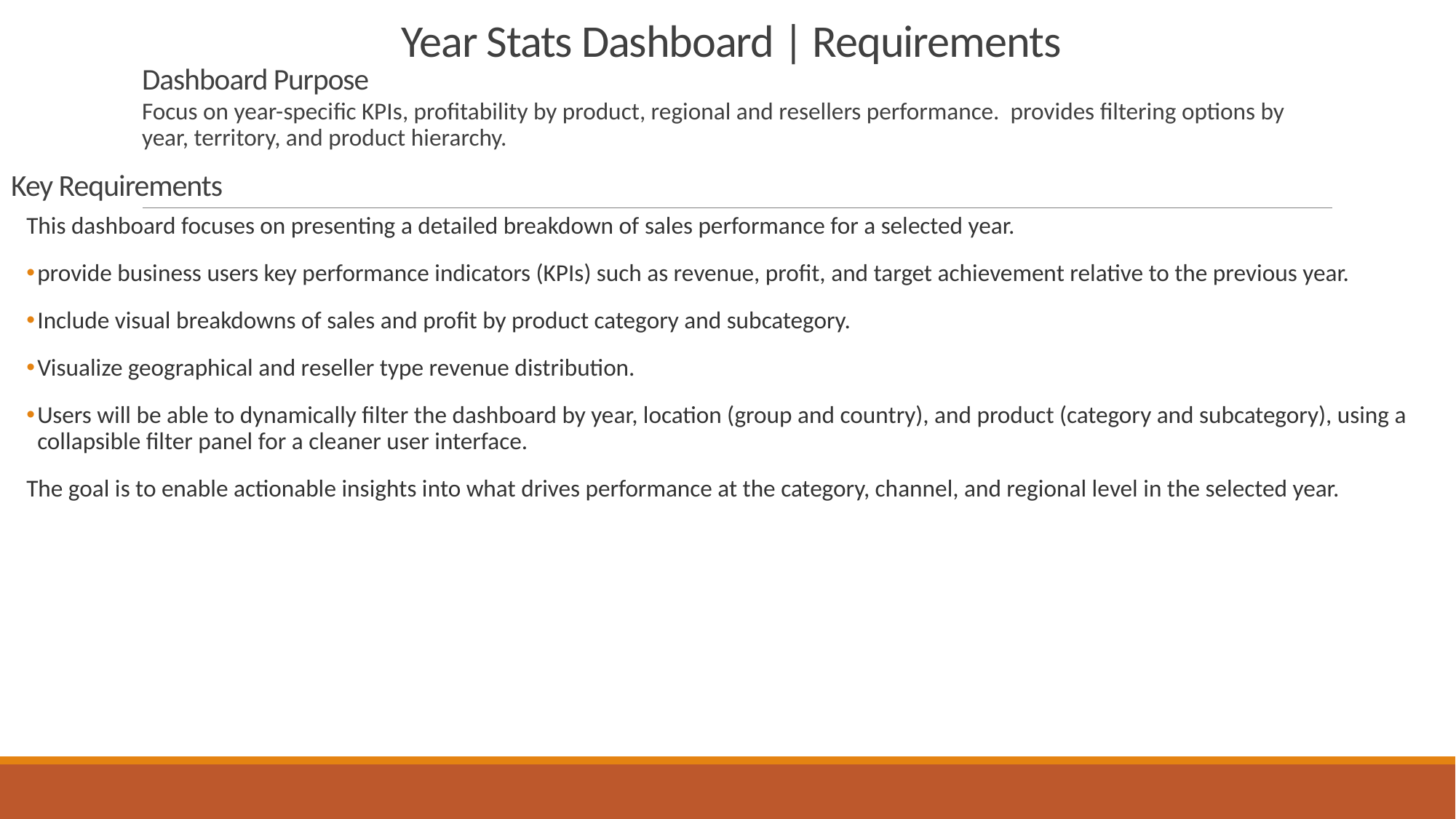

# Year Stats Dashboard | Requirements
Dashboard Purpose
Focus on year-specific KPIs, profitability by product, regional and resellers performance.  provides filtering options by year, territory, and product hierarchy.
Key Requirements
This dashboard focuses on presenting a detailed breakdown of sales performance for a selected year.
provide business users key performance indicators (KPIs) such as revenue, profit, and target achievement relative to the previous year.
Include visual breakdowns of sales and profit by product category and subcategory.
Visualize geographical and reseller type revenue distribution.
Users will be able to dynamically filter the dashboard by year, location (group and country), and product (category and subcategory), using a collapsible filter panel for a cleaner user interface.
The goal is to enable actionable insights into what drives performance at the category, channel, and regional level in the selected year.